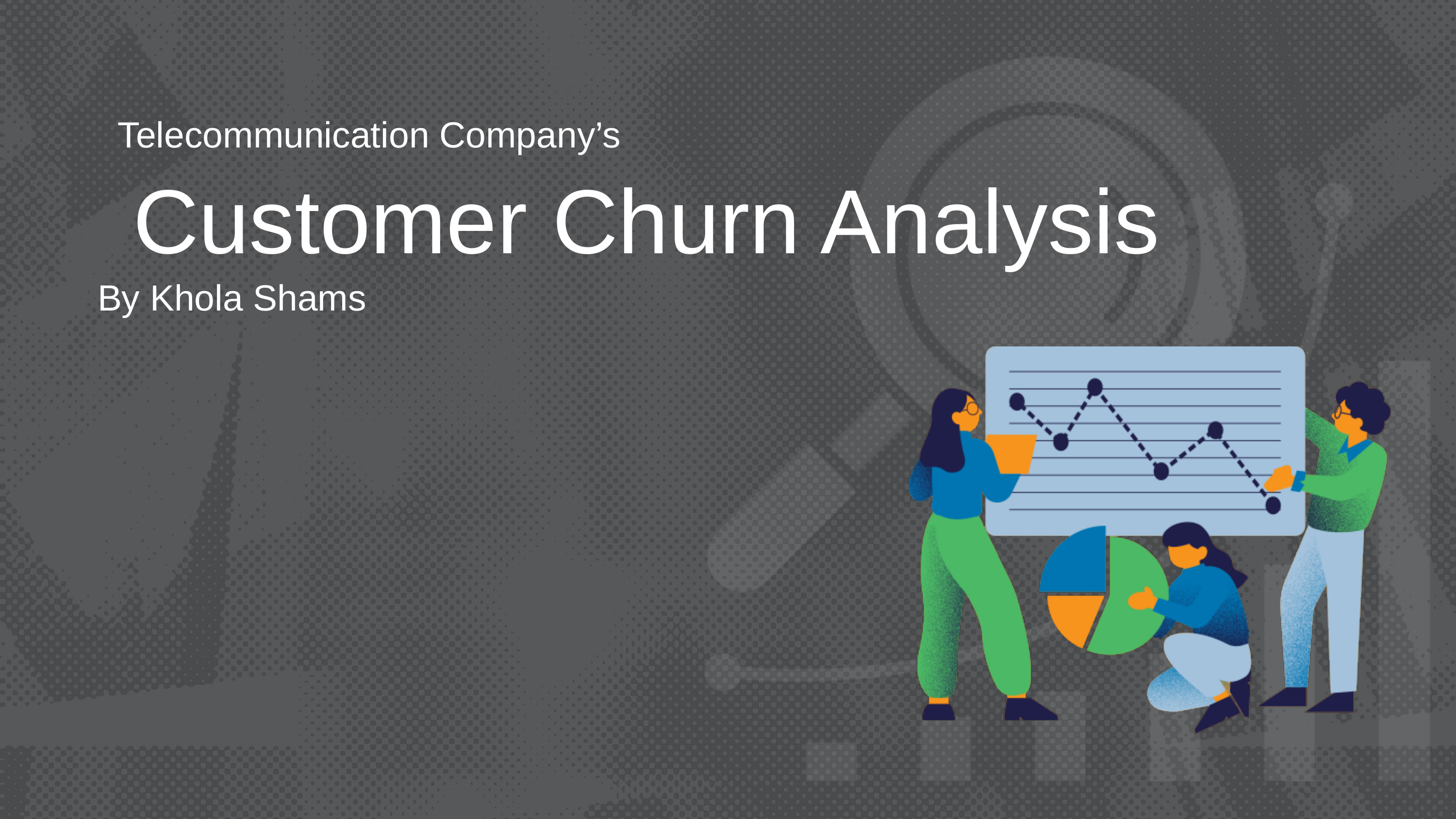

Telecommunication Company’s
Customer Churn Analysis
By Khola Shams